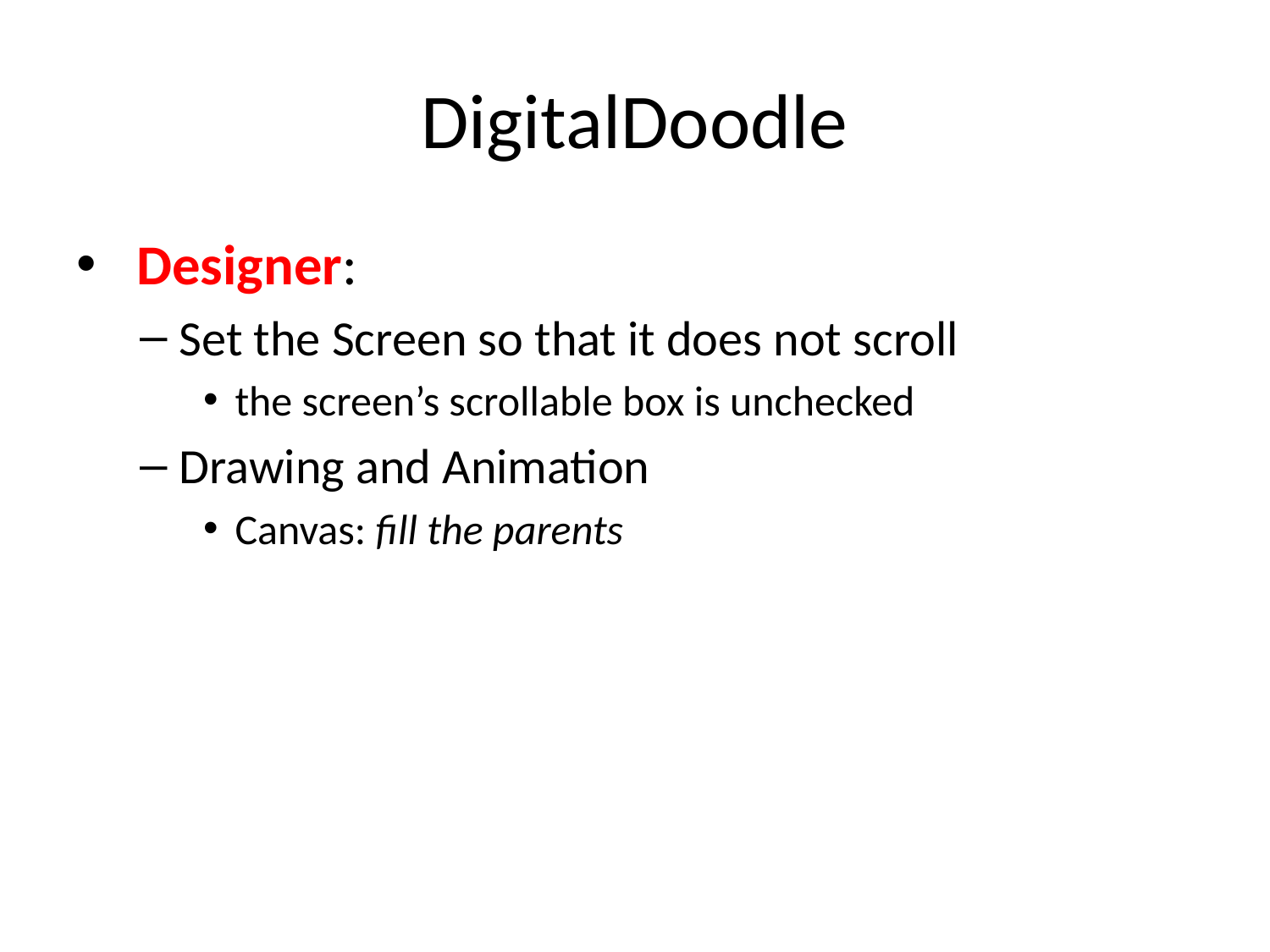

# DigitalDoodle
 Designer:
Set the Screen so that it does not scroll
the screen’s scrollable box is unchecked
Drawing and Animation
Canvas: fill the parents